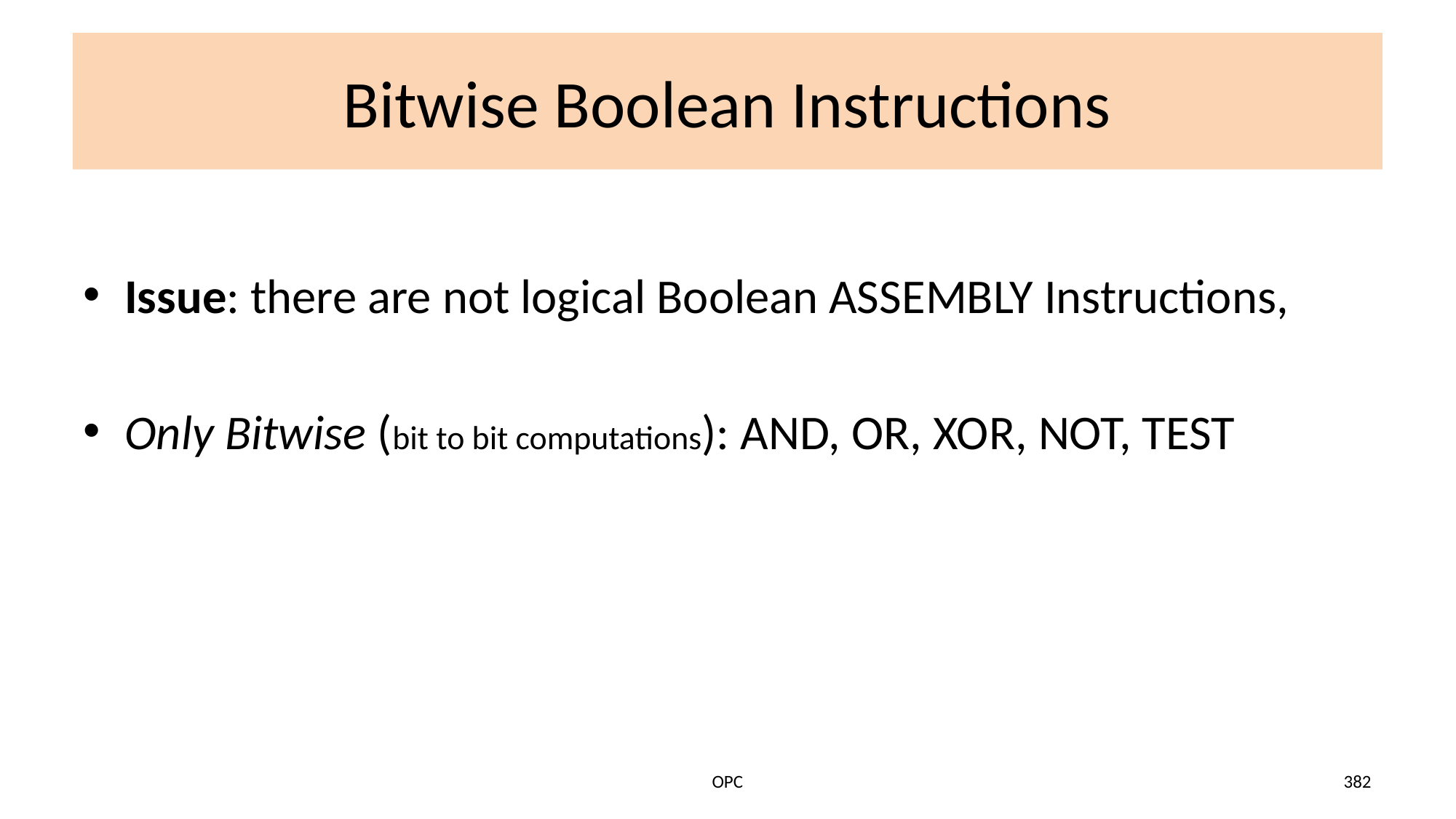

# Bitwise Boolean Instructions

Issue: there are not logical Boolean ASSEMBLY Instructions,

Only Bitwise (bit to bit computations): AND, OR, XOR, NOT, TEST

OPC
382